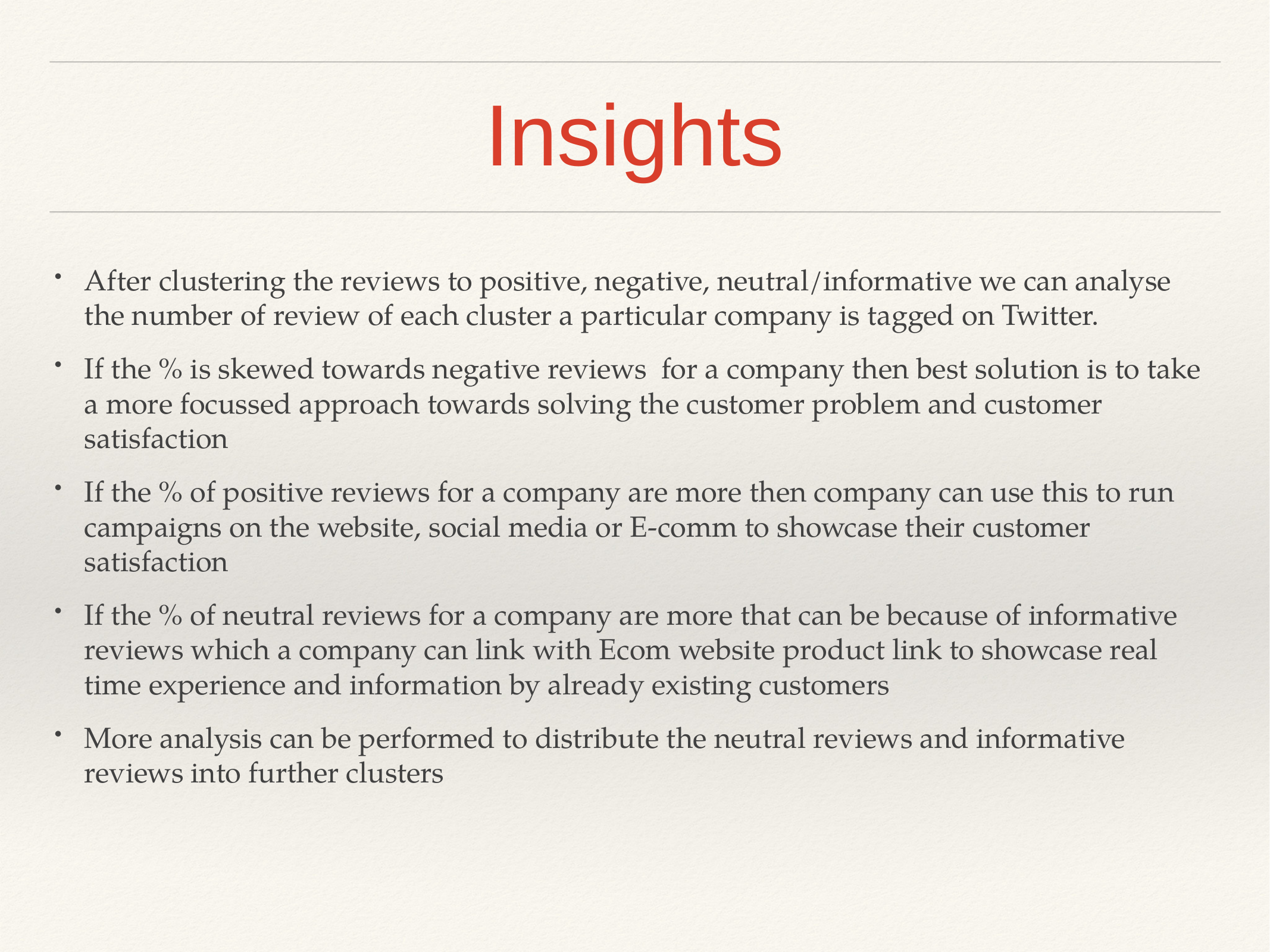

# Insights
After clustering the reviews to positive, negative, neutral/informative we can analyse the number of review of each cluster a particular company is tagged on Twitter.
If the % is skewed towards negative reviews  for a company then best solution is to take a more focussed approach towards solving the customer problem and customer satisfaction
If the % of positive reviews for a company are more then company can use this to run campaigns on the website, social media or E-comm to showcase their customer satisfaction
If the % of neutral reviews for a company are more that can be because of informative reviews which a company can link with Ecom website product link to showcase real time experience and information by already existing customers
More analysis can be performed to distribute the neutral reviews and informative reviews into further clusters